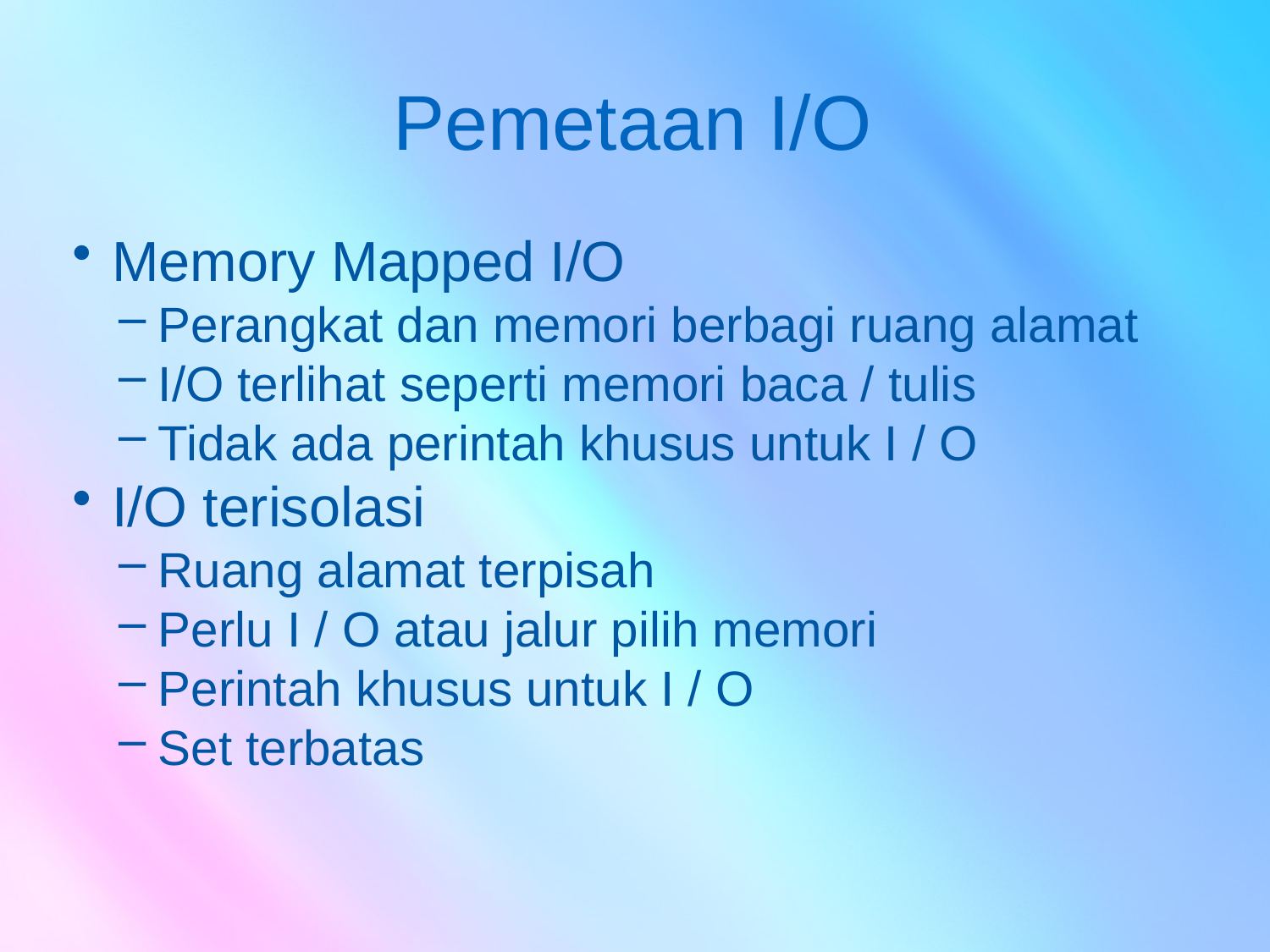

# Pemetaan I/O
Memory Mapped I/O
Perangkat dan memori berbagi ruang alamat
I/O terlihat seperti memori baca / tulis
Tidak ada perintah khusus untuk I / O
I/O terisolasi
Ruang alamat terpisah
Perlu I / O atau jalur pilih memori
Perintah khusus untuk I / O
Set terbatas